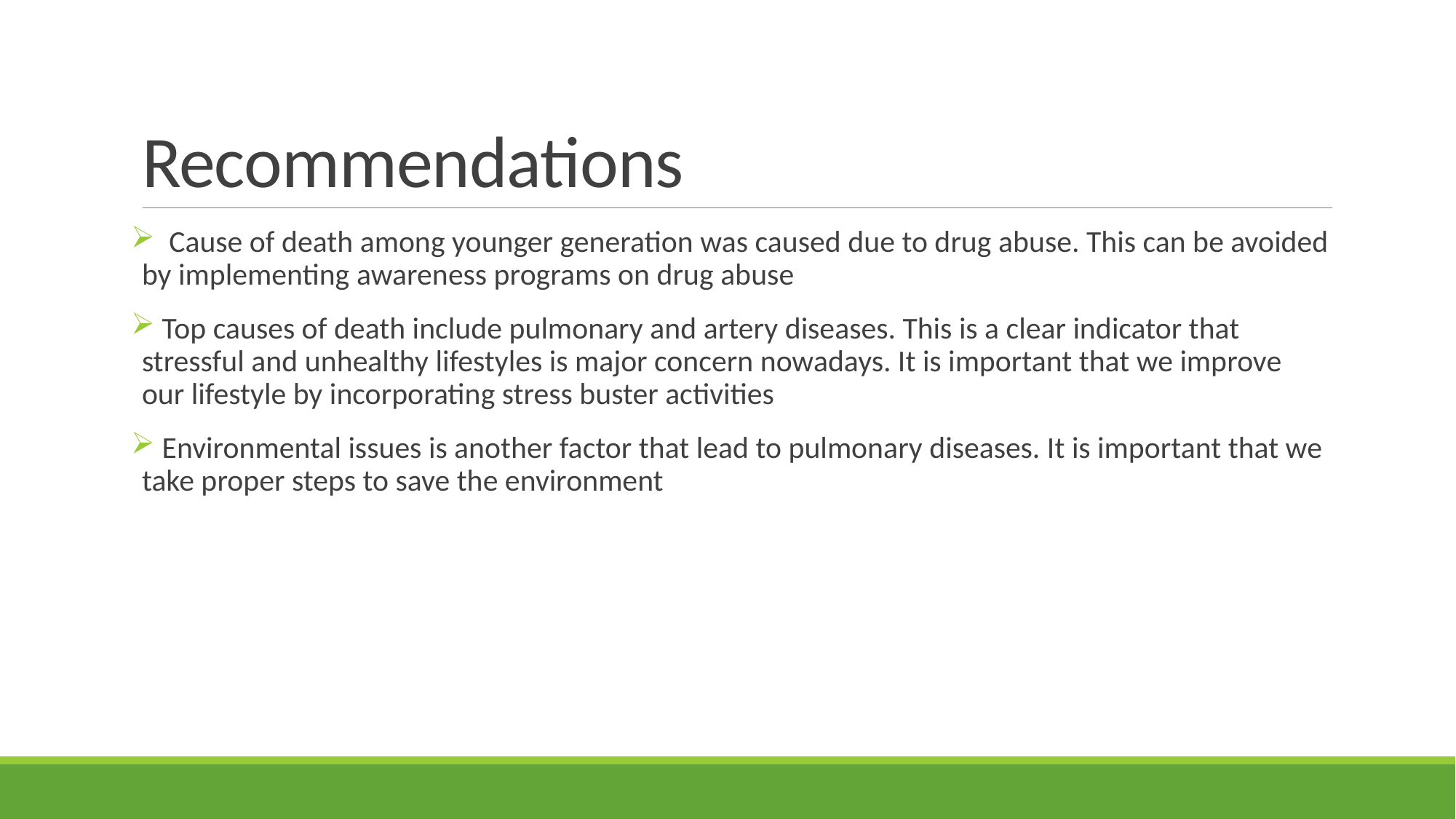

# Recommendations
  Cause of death among younger generation was caused due to drug abuse. This can be avoided by implementing awareness programs on drug abuse
 Top causes of death include pulmonary and artery diseases. This is a clear indicator that stressful and unhealthy lifestyles is major concern nowadays. It is important that we improve our lifestyle by incorporating stress buster activities
 Environmental issues is another factor that lead to pulmonary diseases. It is important that we take proper steps to save the environment